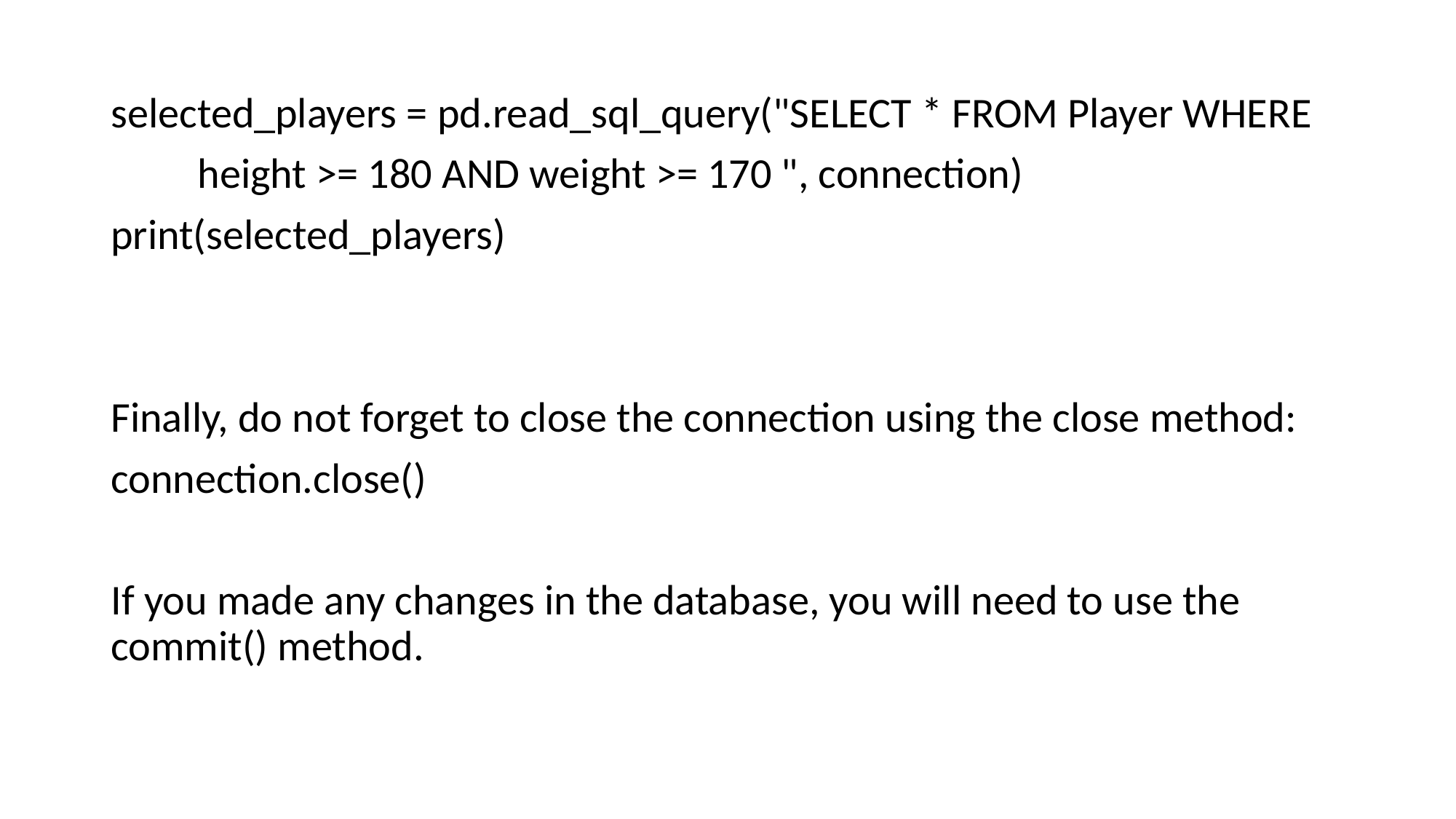

selected_players = pd.read_sql_query("SELECT * FROM Player WHERE
         height >= 180 AND weight >= 170 ", connection)
print(selected_players)

Finally, do not forget to close the connection using the close method:
connection.close()

If you made any changes in the database, you will need to use the commit() method.